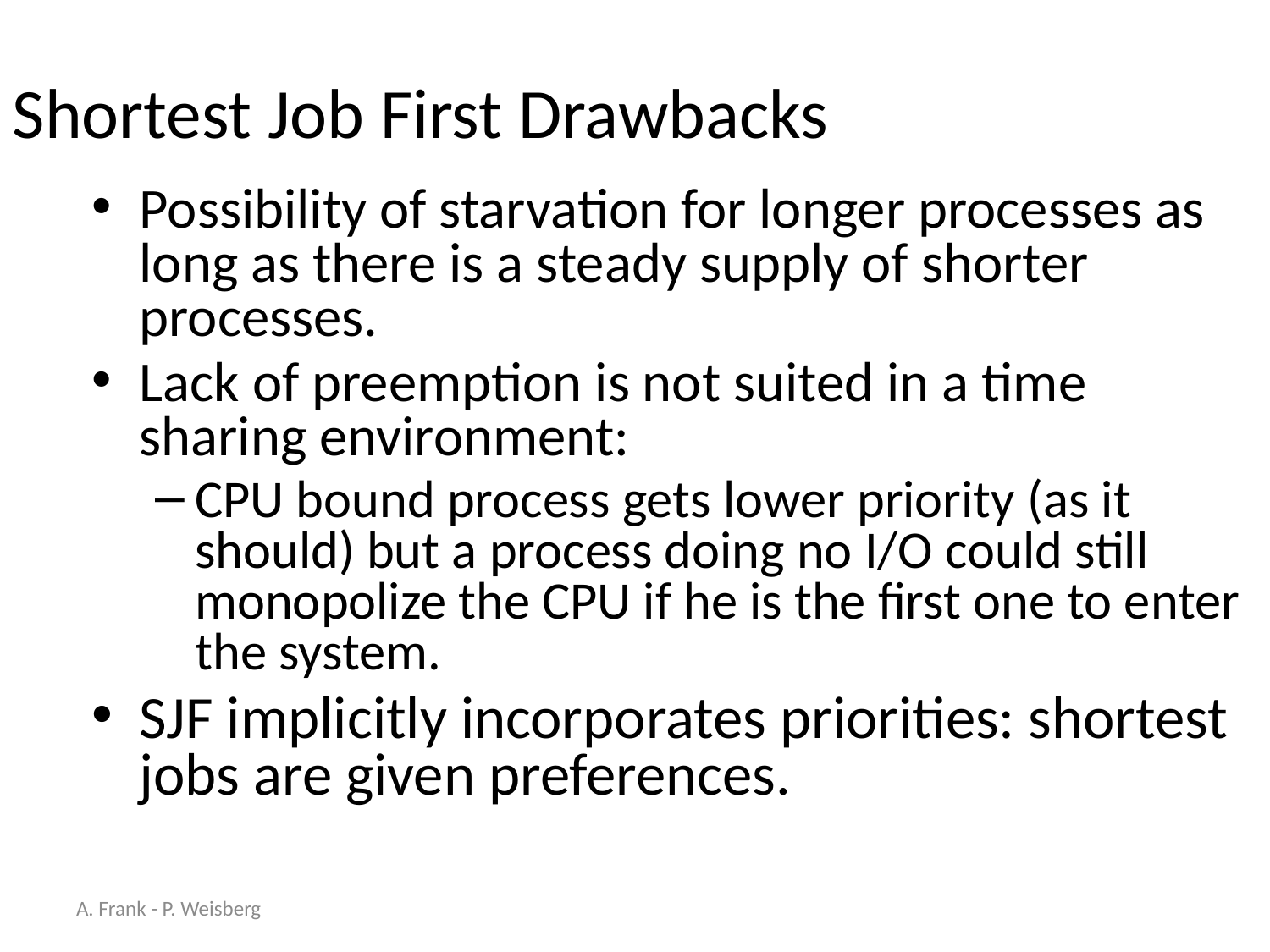

# Shortest Job First Drawbacks
Possibility of starvation for longer processes as long as there is a steady supply of shorter processes.
Lack of preemption is not suited in a time sharing environment:
CPU bound process gets lower priority (as it should) but a process doing no I/O could still monopolize the CPU if he is the first one to enter the system.
SJF implicitly incorporates priorities: shortest jobs are given preferences.
A. Frank - P. Weisberg